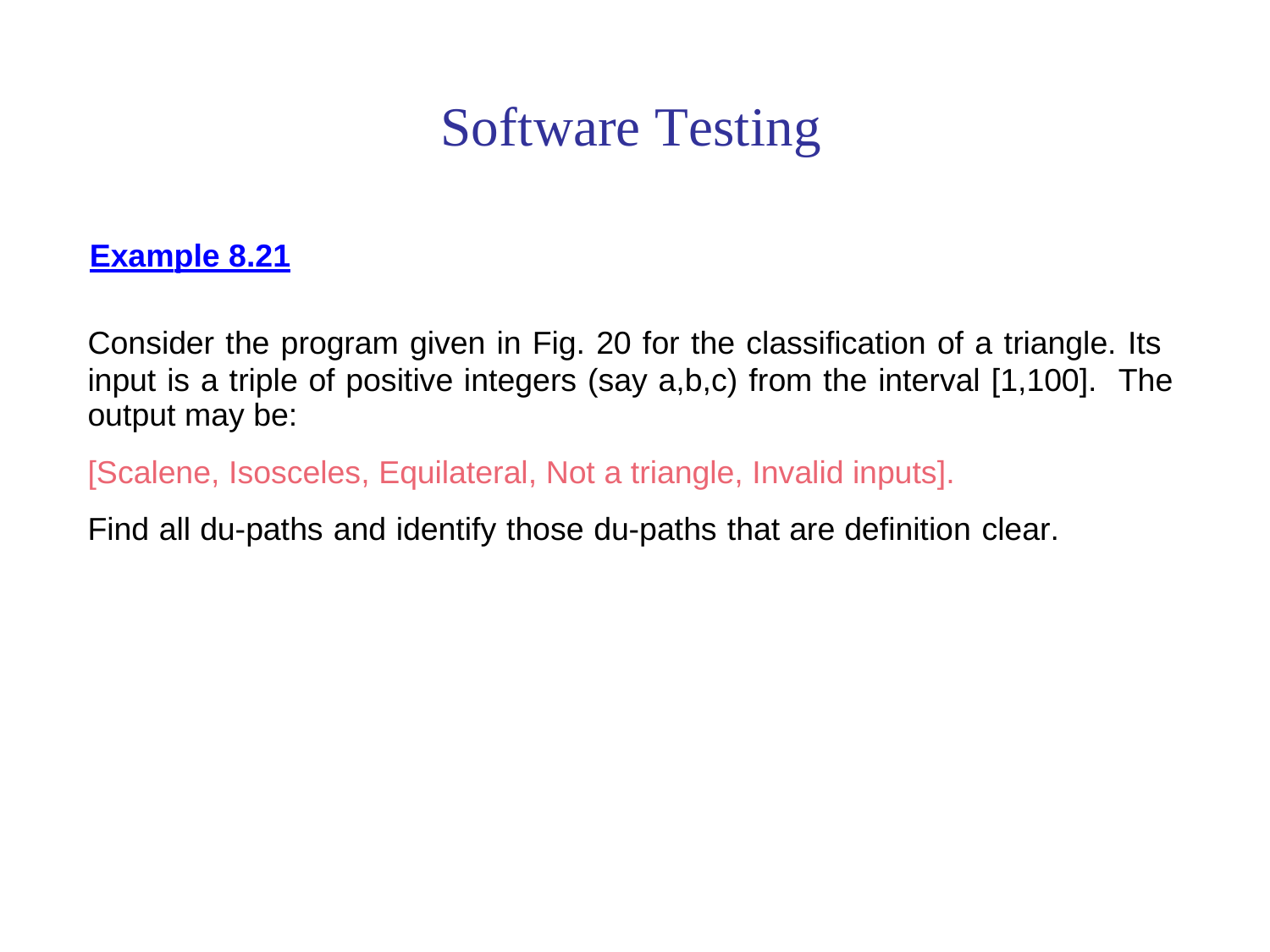

Software Testing
Example 8.21

Consider the program given in Fig. 20 for the classification of a triangle. Its
input is a triple of positive integers (say a,b,c) from the interval [1,100].
output may be:
[Scalene, Isosceles, Equilateral, Not a triangle, Invalid inputs].
The
Find
all
du-paths
and
identify
those
du-paths
that
are
definition
clear.